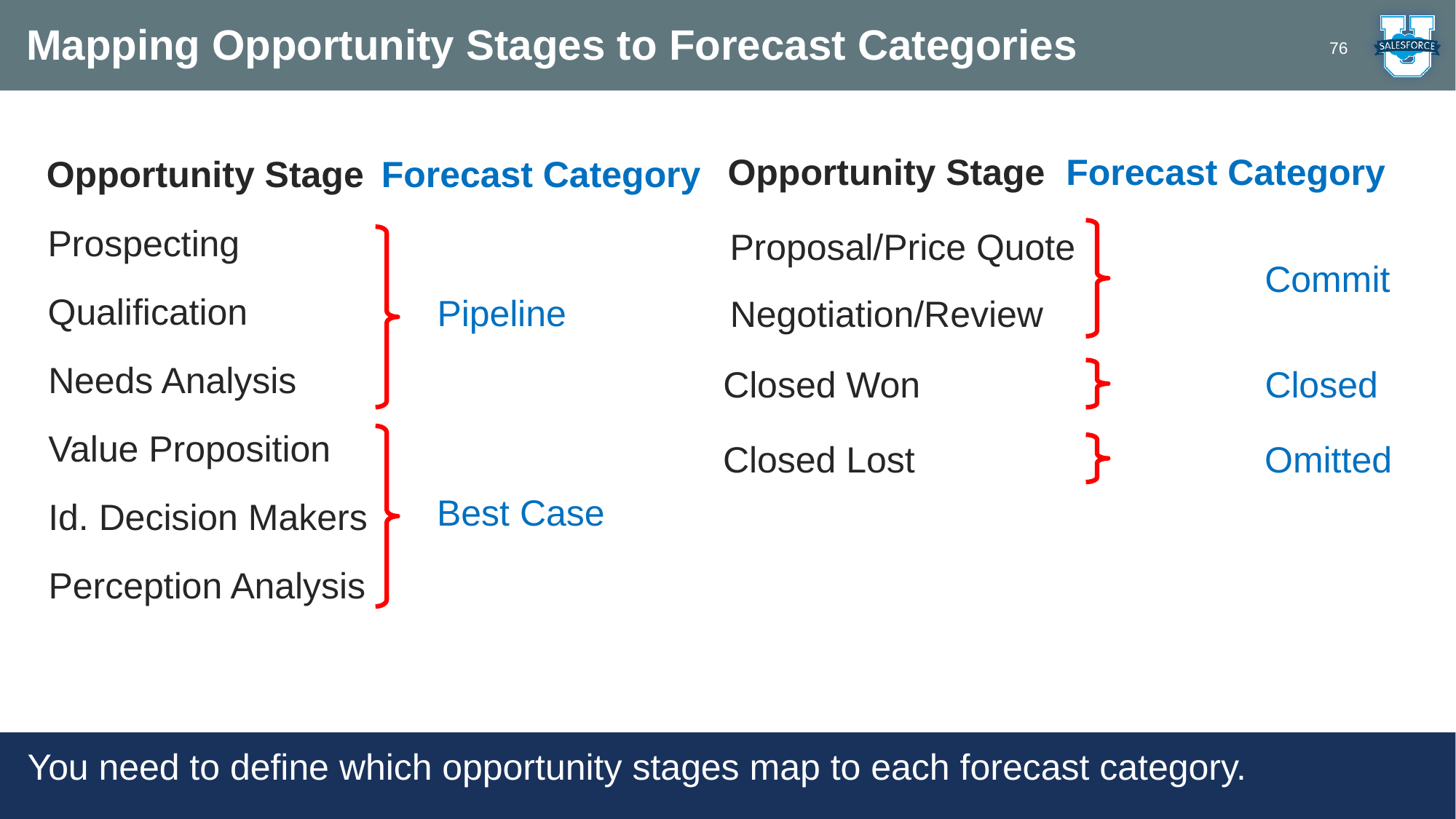

# Mapping Opportunity Stages to Forecast Categories
76
You need to define which opportunity stages map to each forecast category.
Opportunity Stage
Forecast Category
Proposal/Price Quote

Commit
Negotiation/Review
Closed Won
Closed

Closed Lost
Omitted

Opportunity Stage
Forecast Category
Prospecting

Qualification
Pipeline
Needs Analysis
Value Proposition

Best Case
Id. Decision Makers
Perception Analysis
You need to define which opportunity stages map to each forecast category.